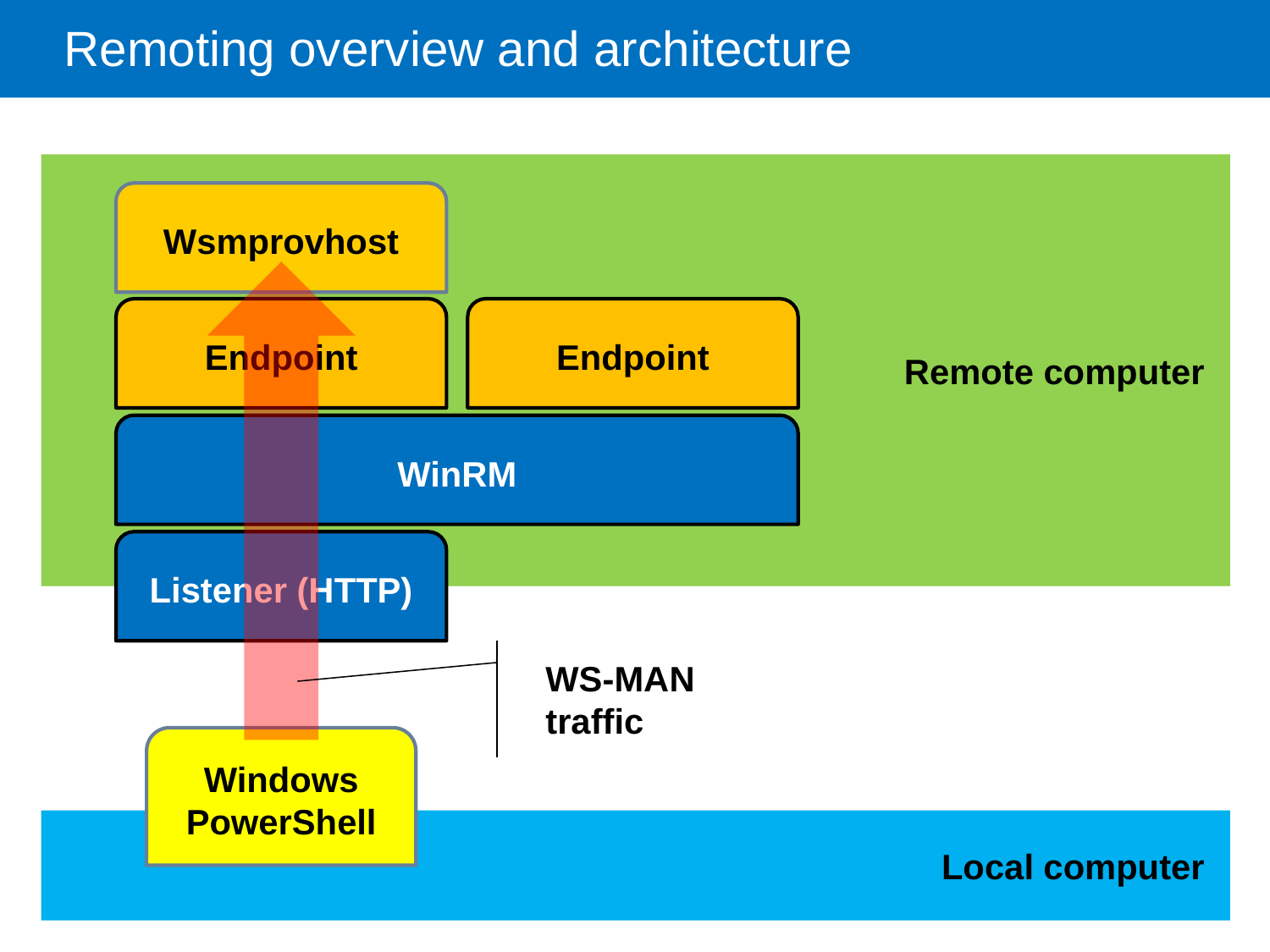

# Remoting overview and architecture
Remote computer
Wsmprovhost

Endpoint
Endpoint
WinRM
Listener (HTTP)
WS-MAN traffic
Windows PowerShell
Local computer